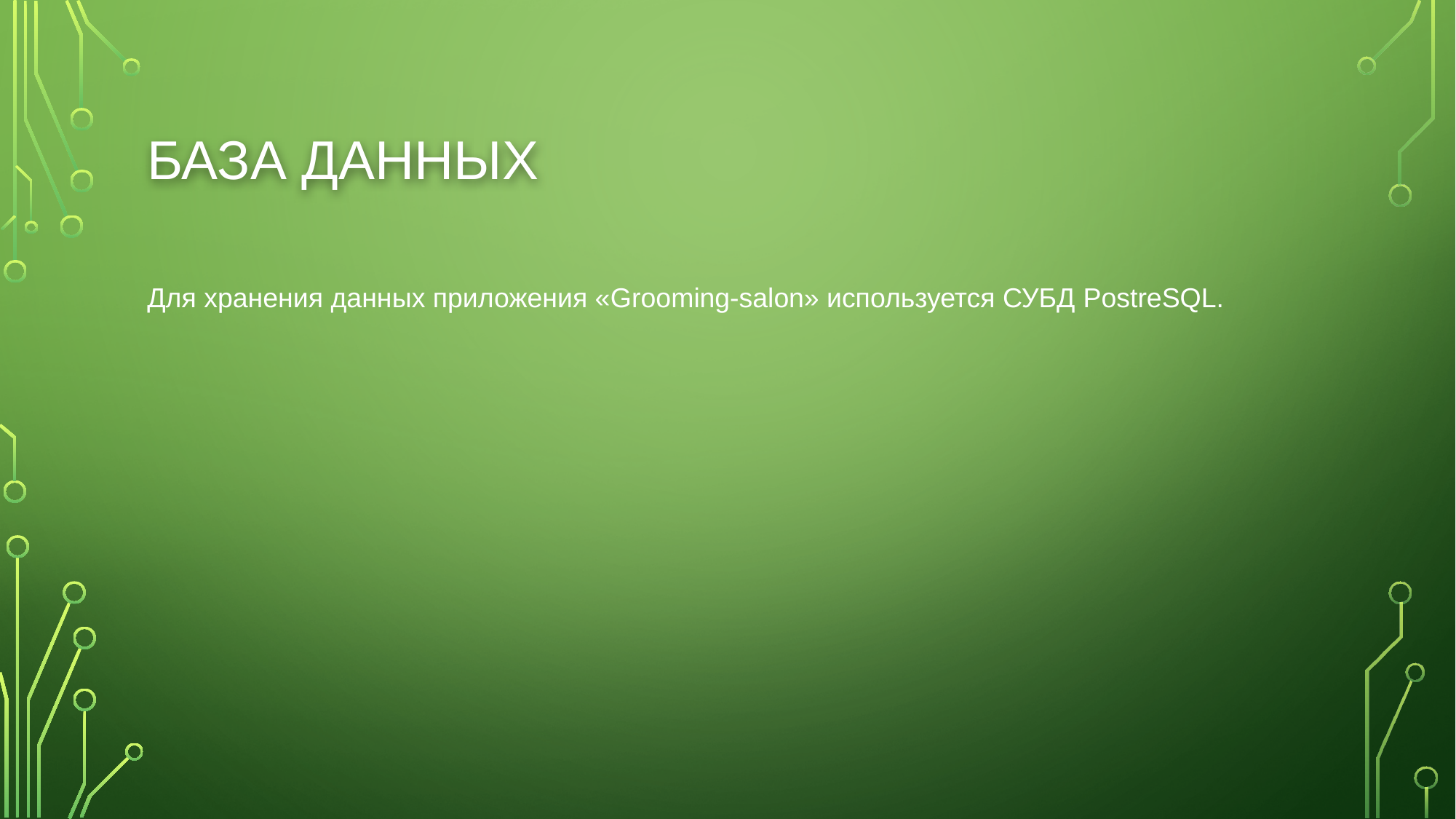

# База данных
Для хранения данных приложения «Grooming-salon» используется СУБД PostreSQL.